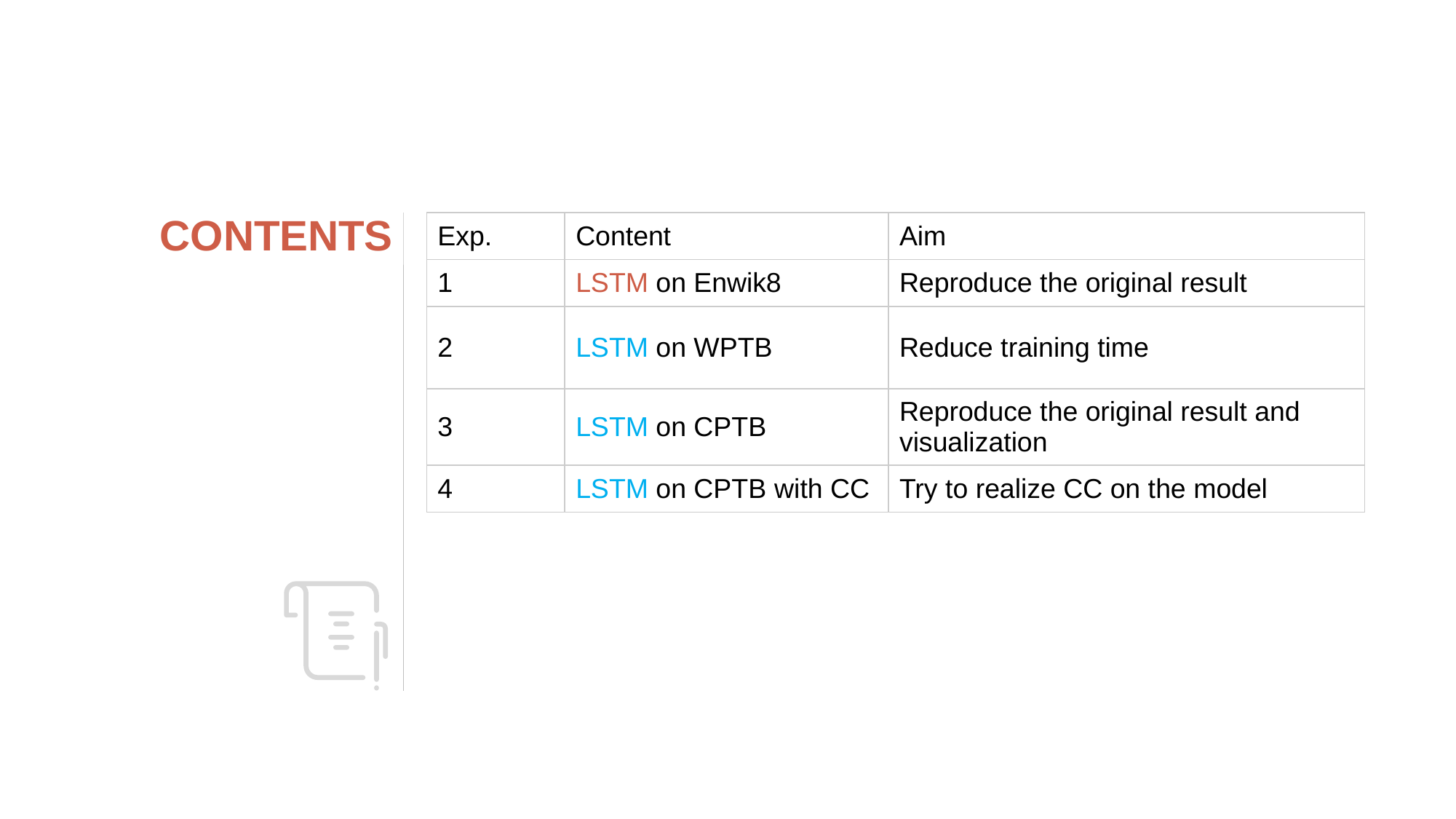

CONTENTS

| Exp. | Content | Aim |
| --- | --- | --- |
| 1 | LSTM on Enwik8 | Reproduce the original result |
| 2 | LSTM on WPTB | Reduce training time |
| 3 | LSTM on CPTB | Reproduce the original result and visualization |
| 4 | LSTM on CPTB with CC | Try to realize CC on the model |